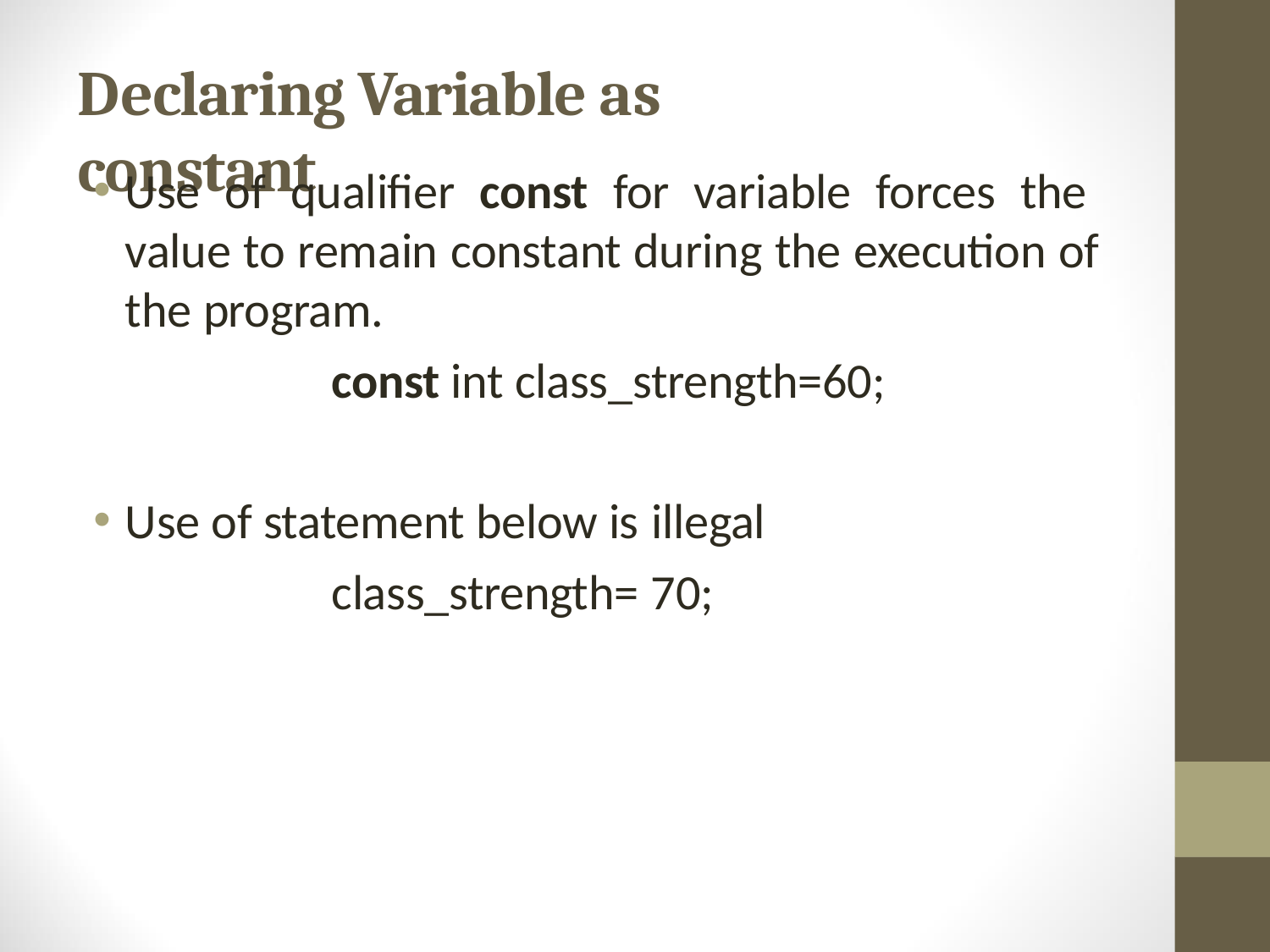

# Declaring Variable as constant
Use of qualifier const for variable forces the  value to remain constant during the execution of  the program.
const int class_strength=60;

Use of statement below is illegal
class_strength= 70;